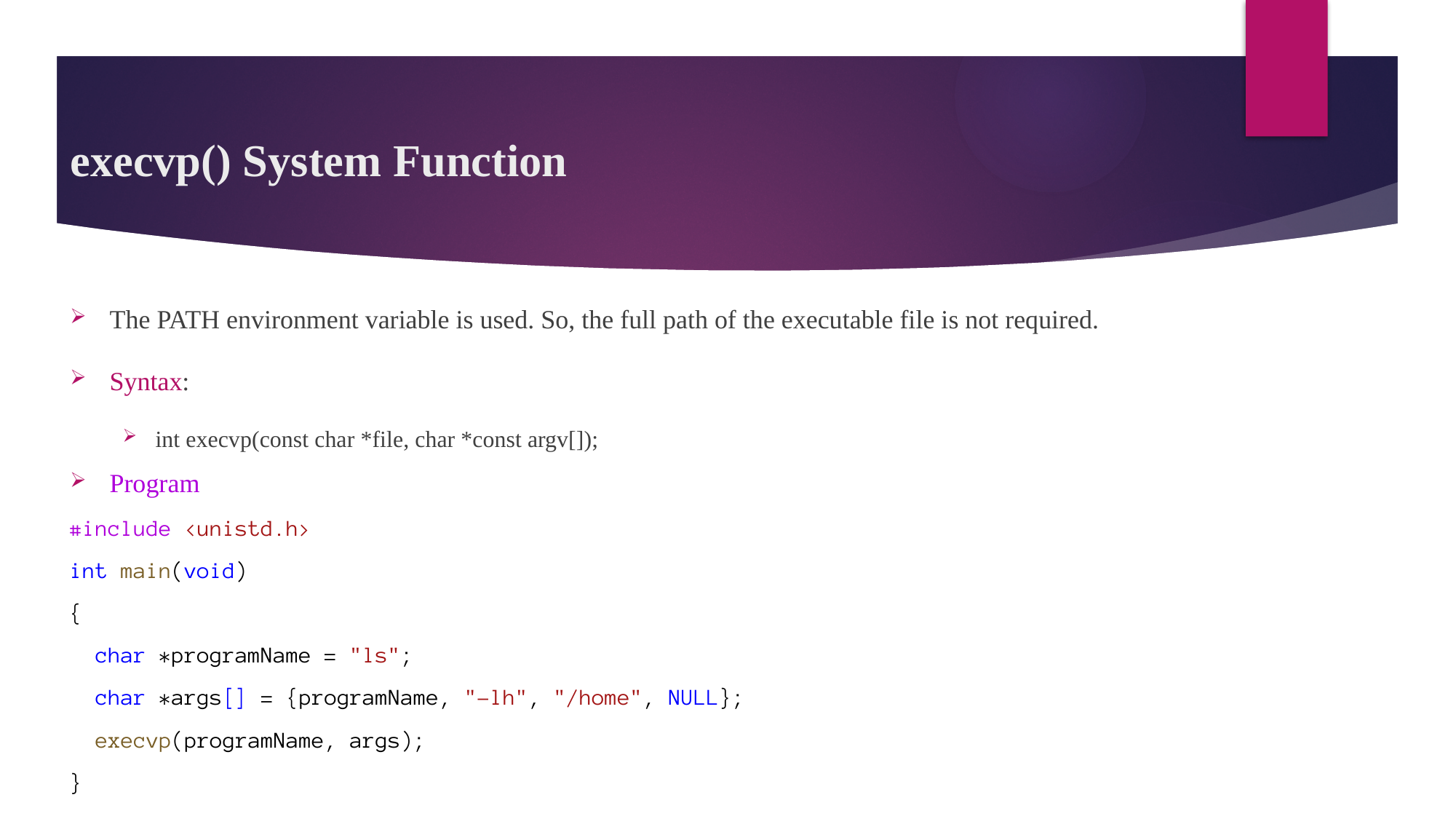

# execvp() System Function
The PATH environment variable is used. So, the full path of the executable file is not required.
Syntax:
int execvp(const char *file, char *const argv[]);
Program
#include <unistd.h>
int main(void)
{
  char *programName = "ls";
  char *args[] = {programName, "-lh", "/home", NULL};
  execvp(programName, args);
}